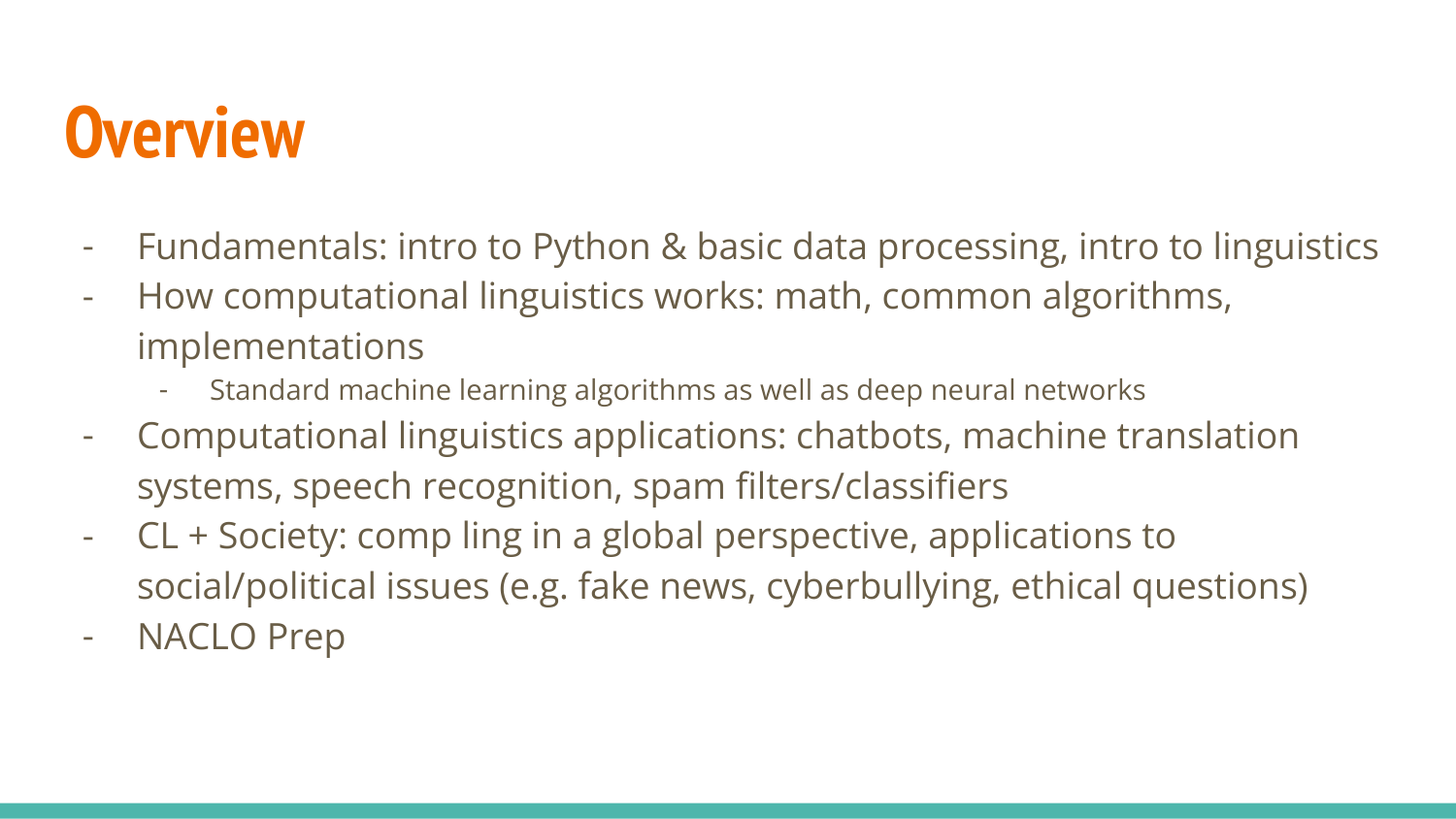

# Overview
Fundamentals: intro to Python & basic data processing, intro to linguistics
How computational linguistics works: math, common algorithms, implementations
Standard machine learning algorithms as well as deep neural networks
Computational linguistics applications: chatbots, machine translation systems, speech recognition, spam filters/classifiers
CL + Society: comp ling in a global perspective, applications to social/political issues (e.g. fake news, cyberbullying, ethical questions)
NACLO Prep